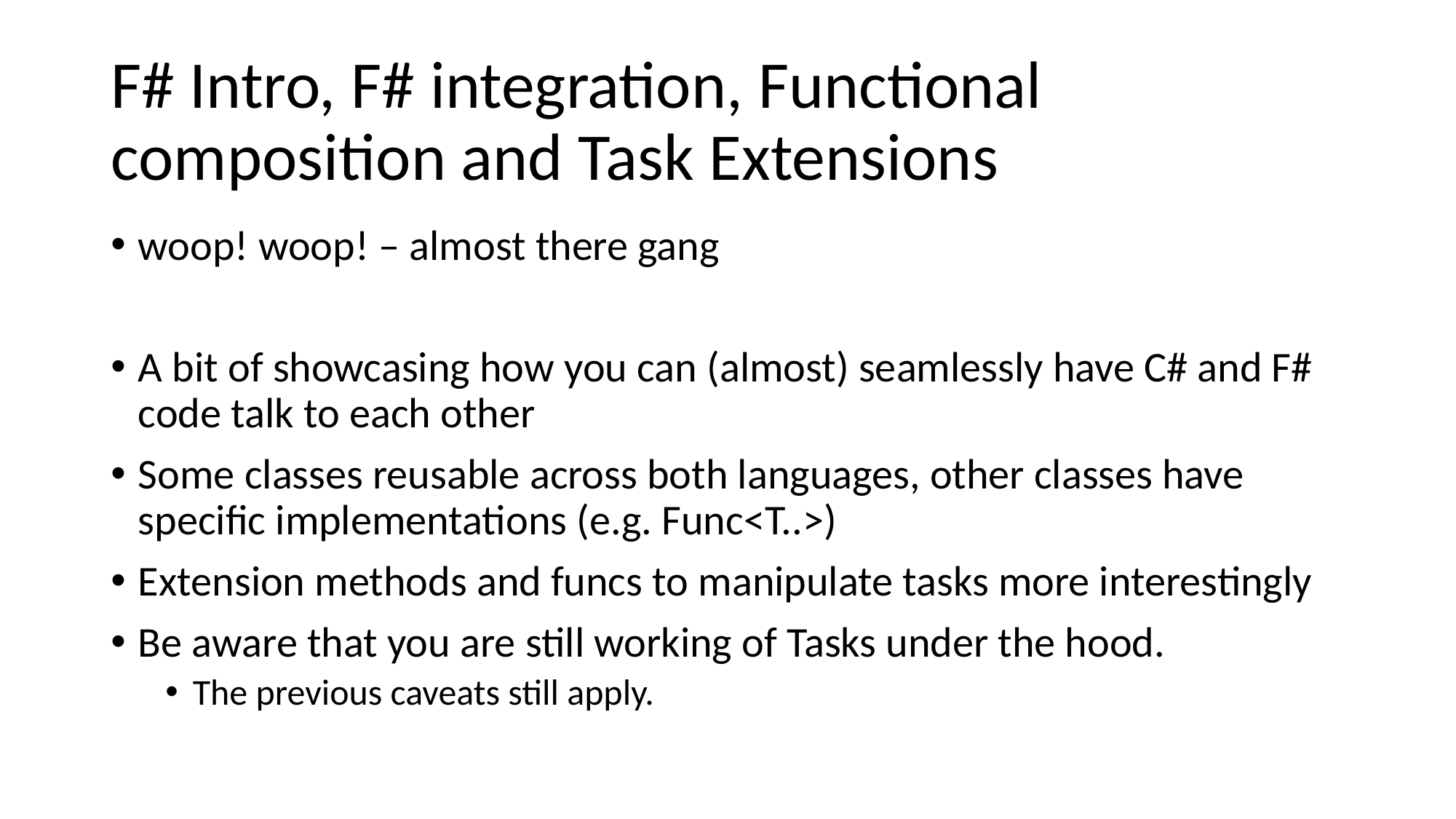

# F# Intro, F# integration, Functional composition and Task Extensions
woop! woop! – almost there gang

A bit of showcasing how you can (almost) seamlessly have C# and F# code talk to each other
Some classes reusable across both languages, other classes have specific implementations (e.g. Func<T..>)
Extension methods and funcs to manipulate tasks more interestingly
Be aware that you are still working of Tasks under the hood.
The previous caveats still apply.